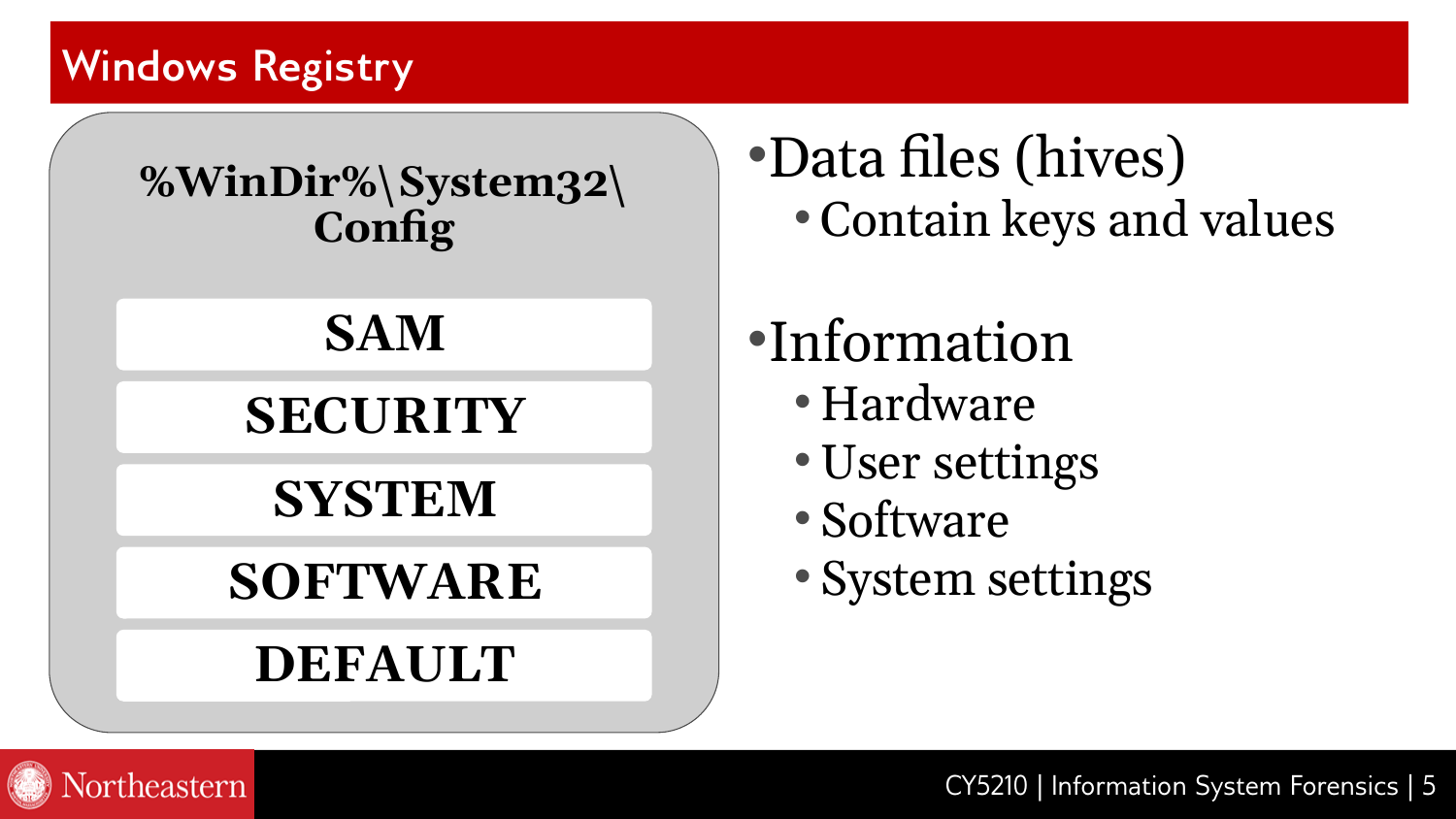

# Windows Registry
%WinDir%\System32\Config
SAM
SECURITY
SYSTEM
SOFTWARE
DEFAULT
Data files (hives)
Contain keys and values

Information
Hardware
User settings
Software
System settings